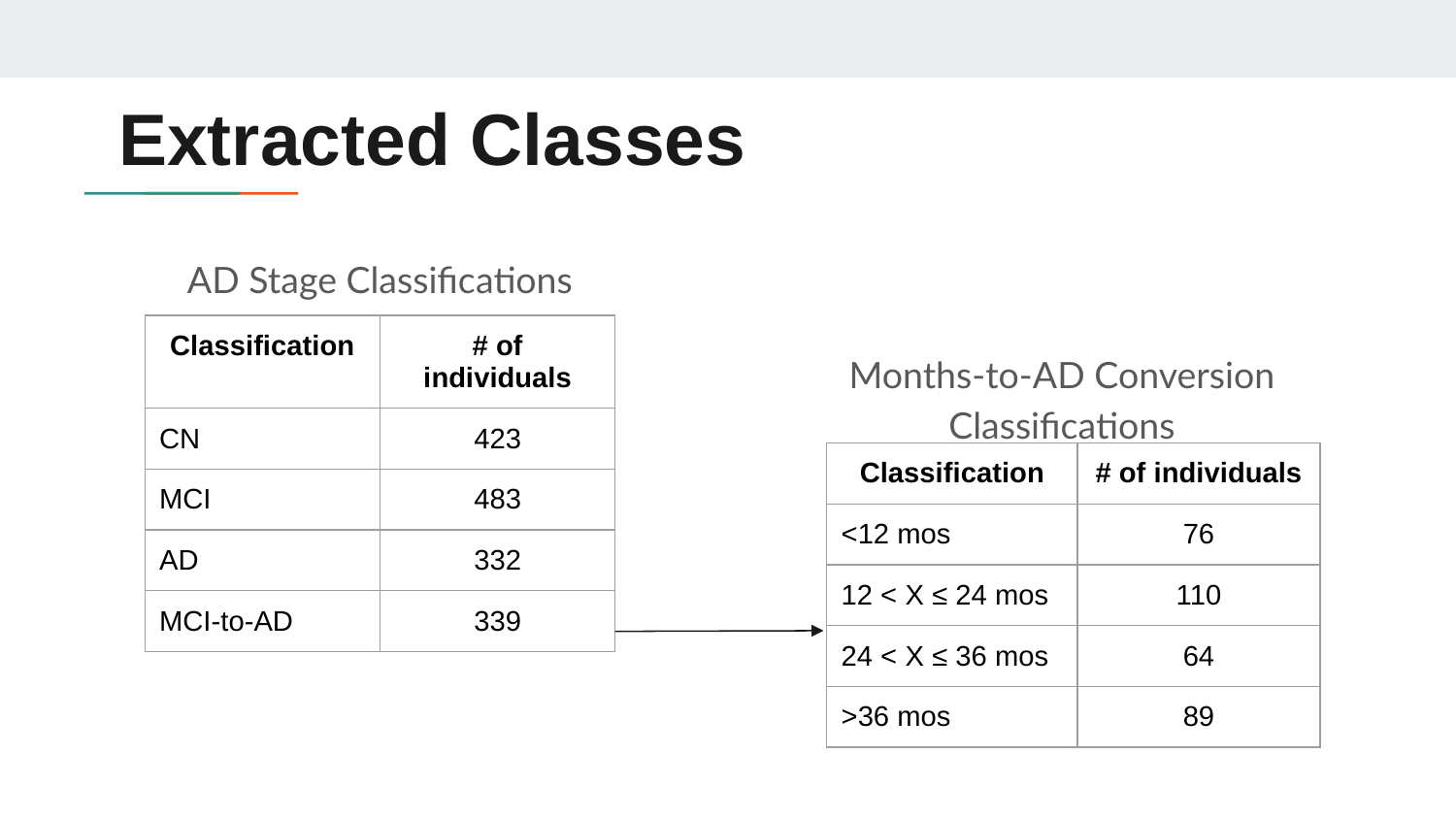

# Extracted Classes
AD Stage Classifications

| Classification | # of individuals |
| --- | --- |
| CN | 423 |
| MCI | 483 |
| AD | 332 |
| MCI-to-AD | 339 |
Months-to-AD Conversion Classifications

| Classification | # of individuals |
| --- | --- |
| <12 mos | 76 |
| 12 < X ≤ 24 mos | 110 |
| 24 < X ≤ 36 mos | 64 |
| >36 mos | 89 |